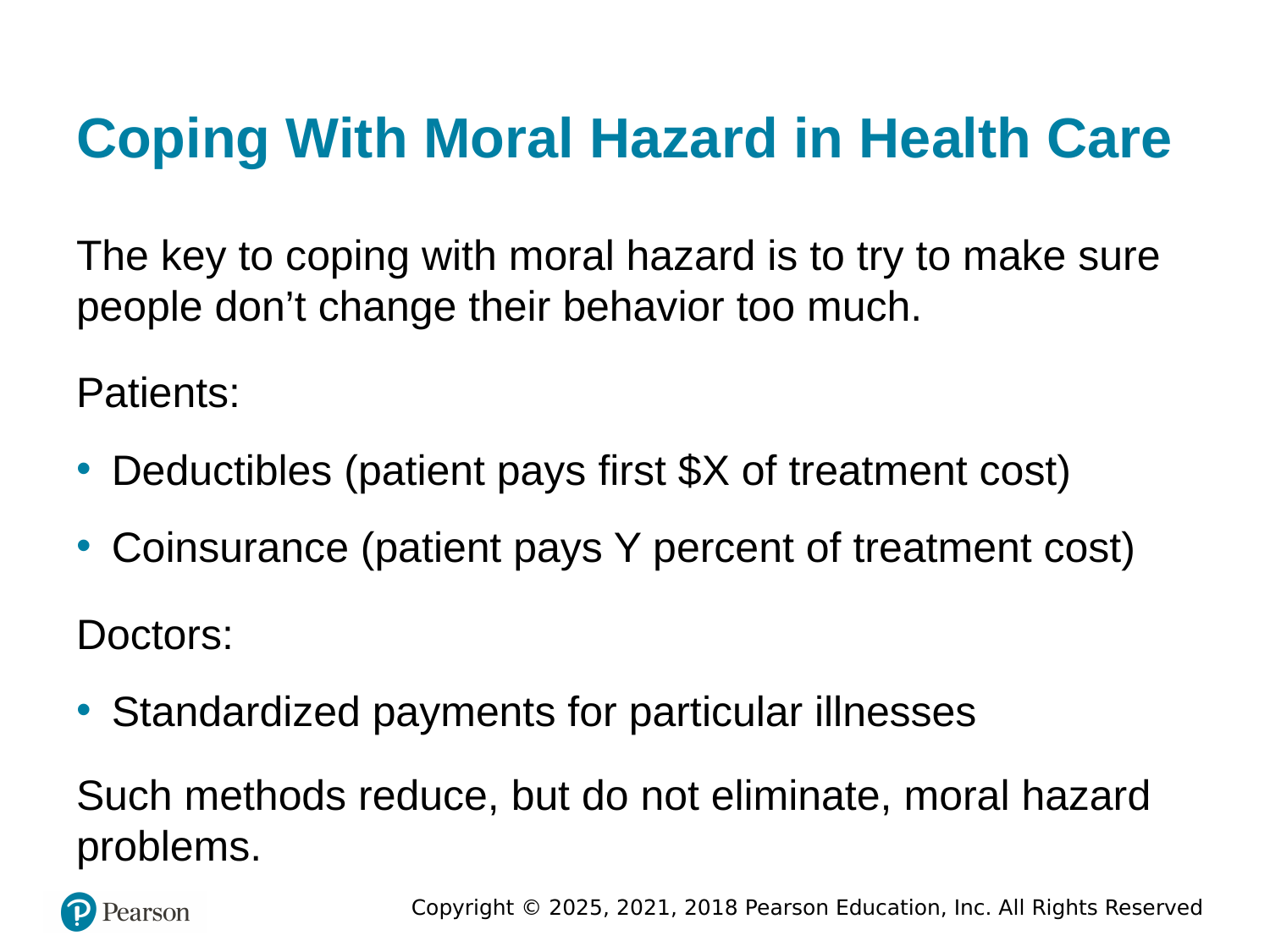

# Coping With Moral Hazard in Health Care
The key to coping with moral hazard is to try to make sure people don’t change their behavior too much.
Patients:
Deductibles (patient pays first $X of treatment cost)
Coinsurance (patient pays Y percent of treatment cost)
Doctors:
Standardized payments for particular illnesses
Such methods reduce, but do not eliminate, moral hazard problems.